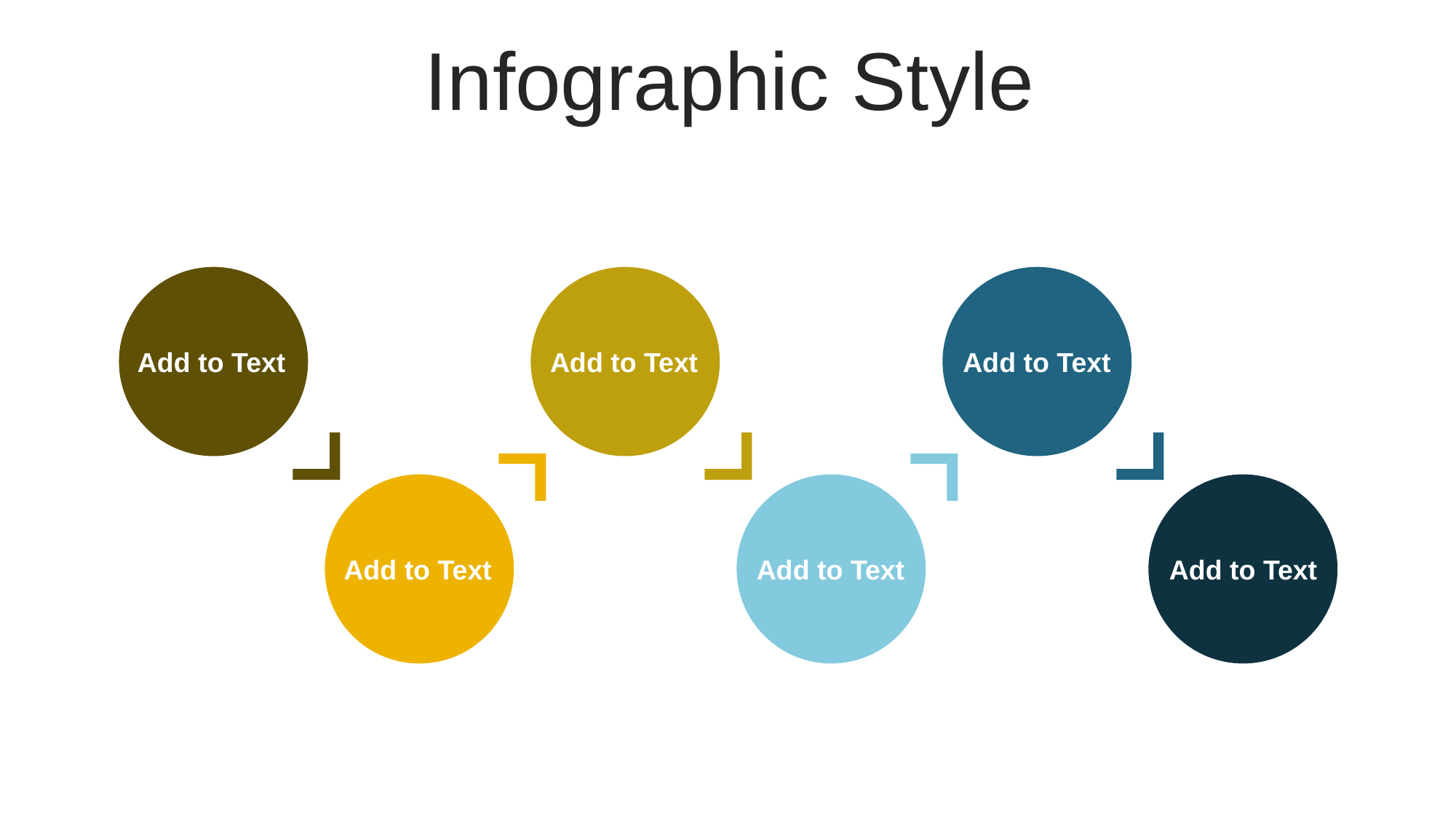

Infographic Style

Add to Text
Add to Text
Add to Text

Add to Text
Add to Text
Add to Text